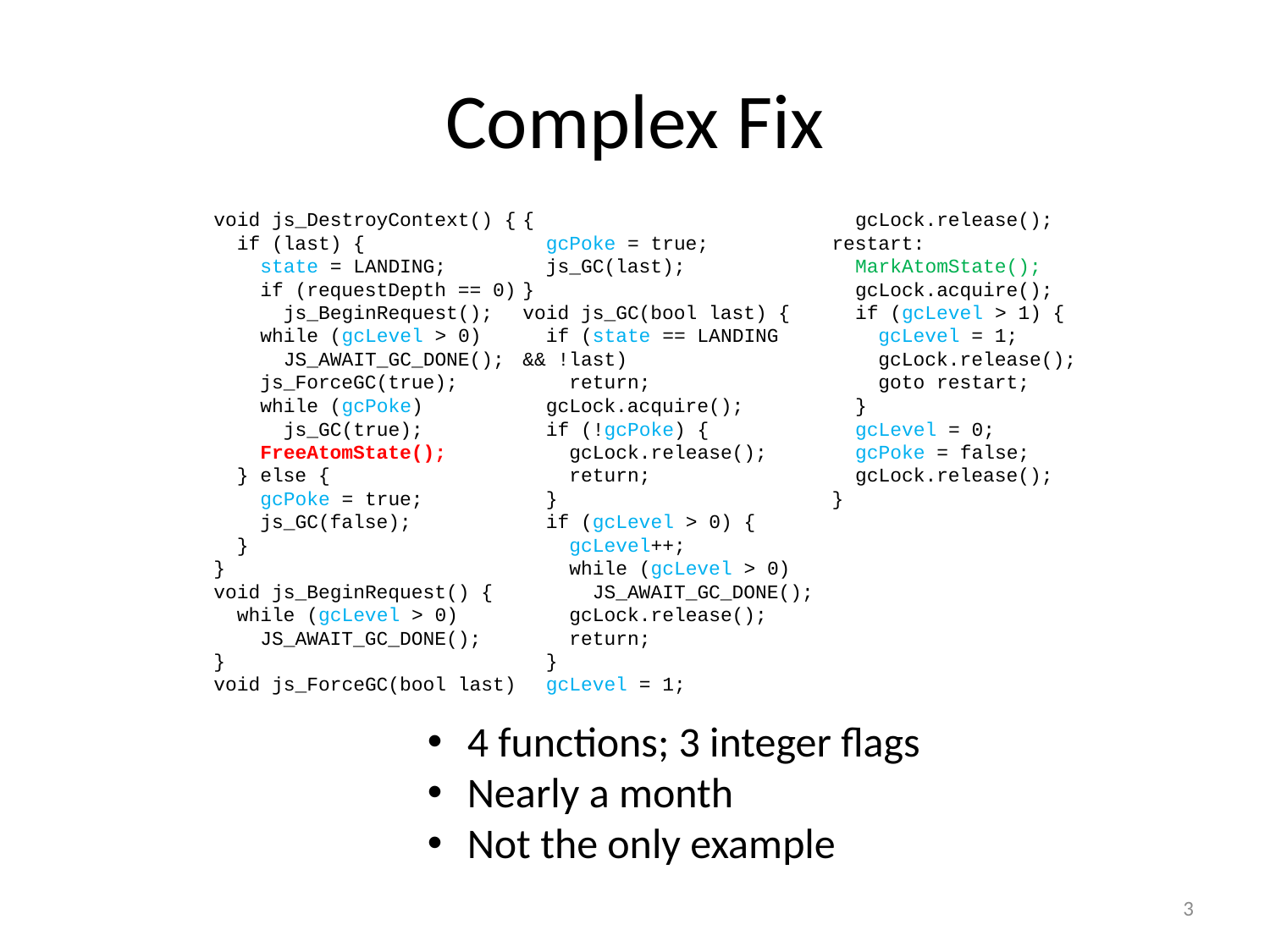

# Complex Fix
void js_DestroyContext() {
  if (last) {
    state = LANDING;
    if (requestDepth == 0)
      js_BeginRequest();
    while (gcLevel > 0)
      JS_AWAIT_GC_DONE();
    js_ForceGC(true);
    while (gcPoke)
      js_GC(true);
    FreeAtomState();
  } else {
    gcPoke = true;
    js_GC(false);
  }
}
void js_BeginRequest() {
  while (gcLevel > 0)
    JS_AWAIT_GC_DONE();
}
void js_ForceGC(bool last) {
  gcPoke = true;
  js_GC(last);
}
void js_GC(bool last) {
  if (state == LANDING && !last)
    return;
  gcLock.acquire();
  if (!gcPoke) {
    gcLock.release();
    return;
  }
  if (gcLevel > 0) {
    gcLevel++;
    while (gcLevel > 0)
      JS_AWAIT_GC_DONE();
    gcLock.release();
    return;
  }
  gcLevel = 1;
  gcLock.release();
restart:
  MarkAtomState();
  gcLock.acquire();
  if (gcLevel > 1) {
    gcLevel = 1;
    gcLock.release();
    goto restart;
  }
  gcLevel = 0;
  gcPoke = false;
  gcLock.release();
}
4 functions; 3 integer flags
Nearly a month
Not the only example
3